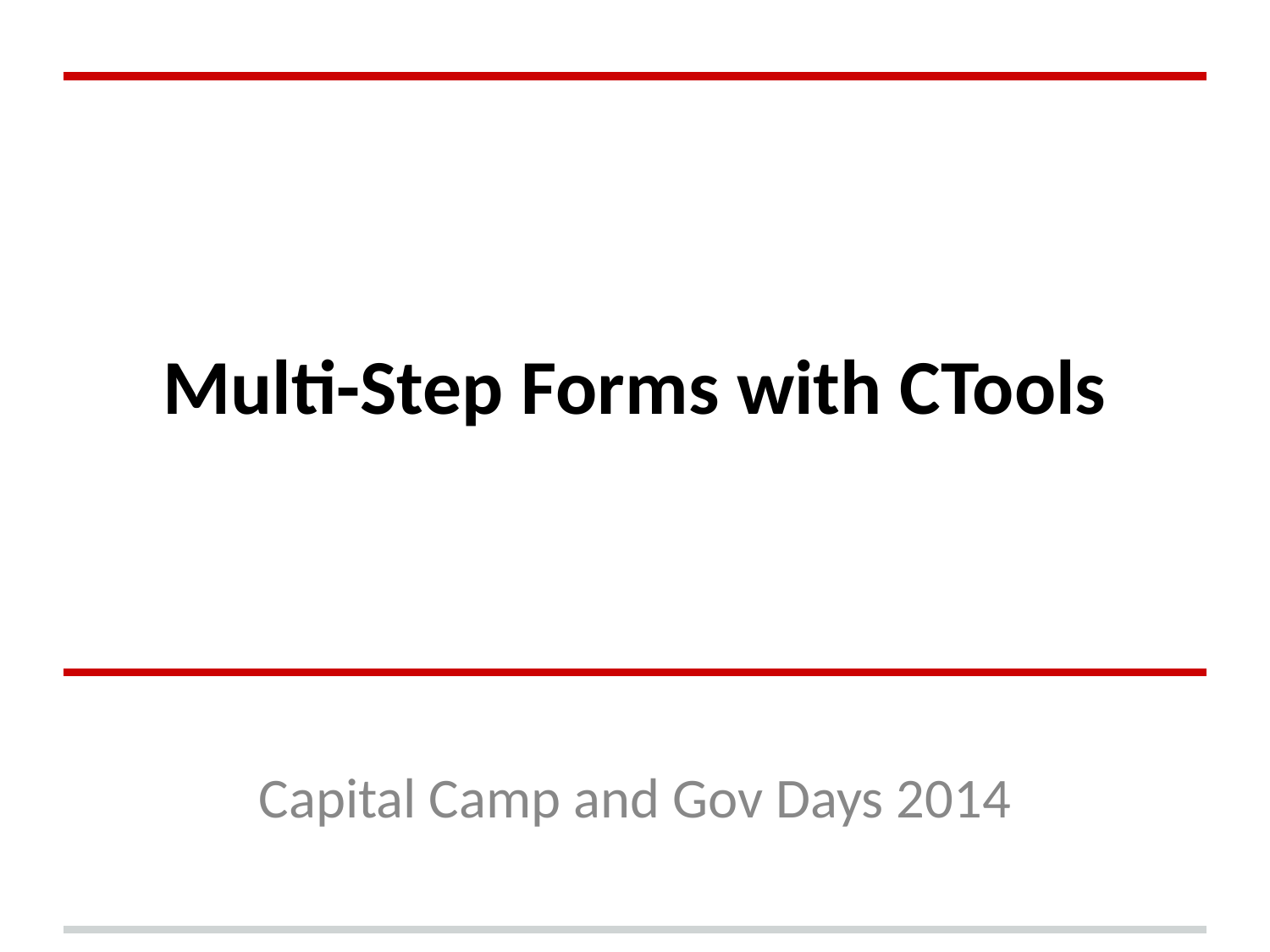

# Multi-Step Forms with CTools

Capital Camp and Gov Days 2014